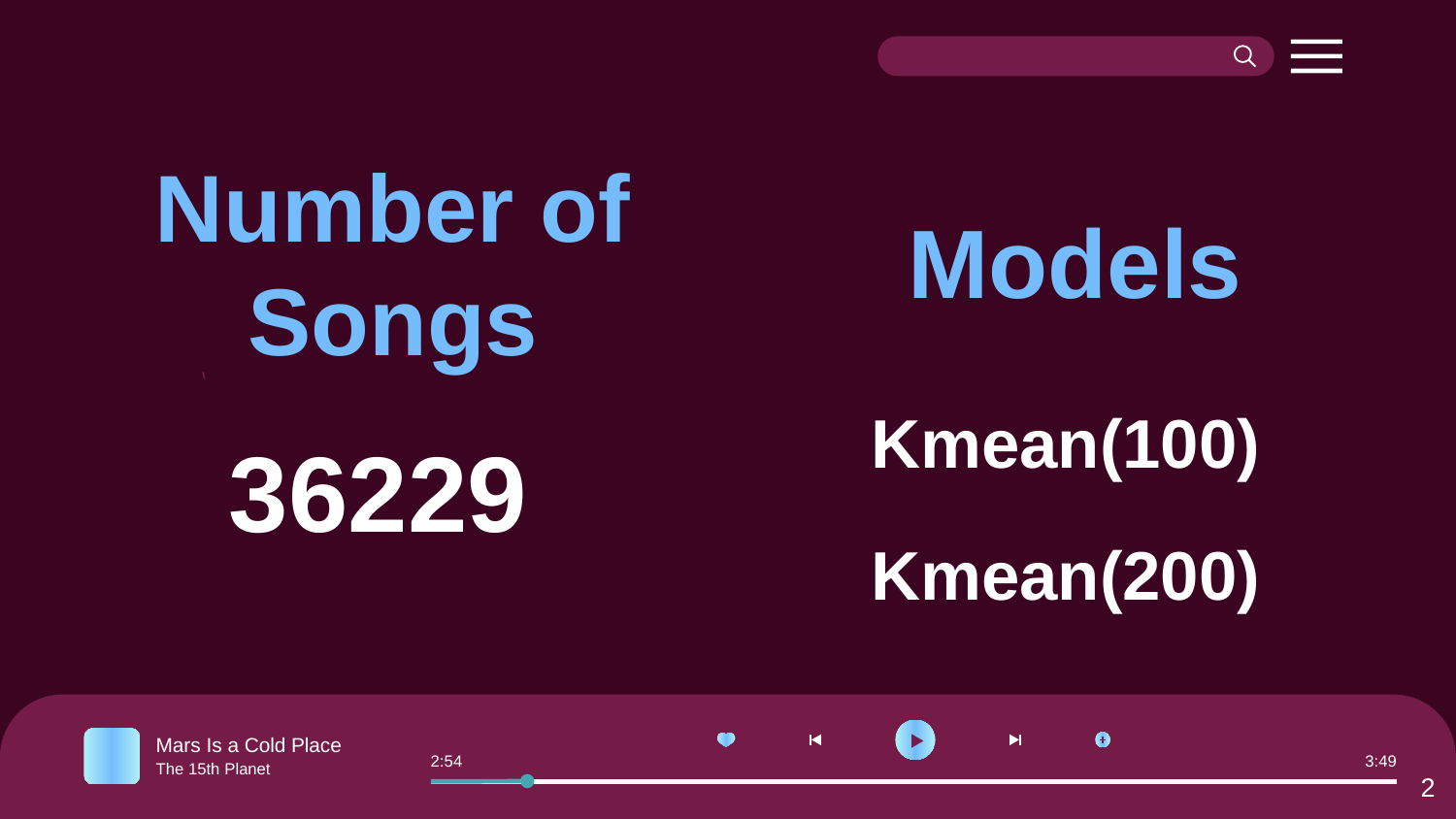

# Number of Songs
Models
Kmean(100)
36229
Kmean(200)

2